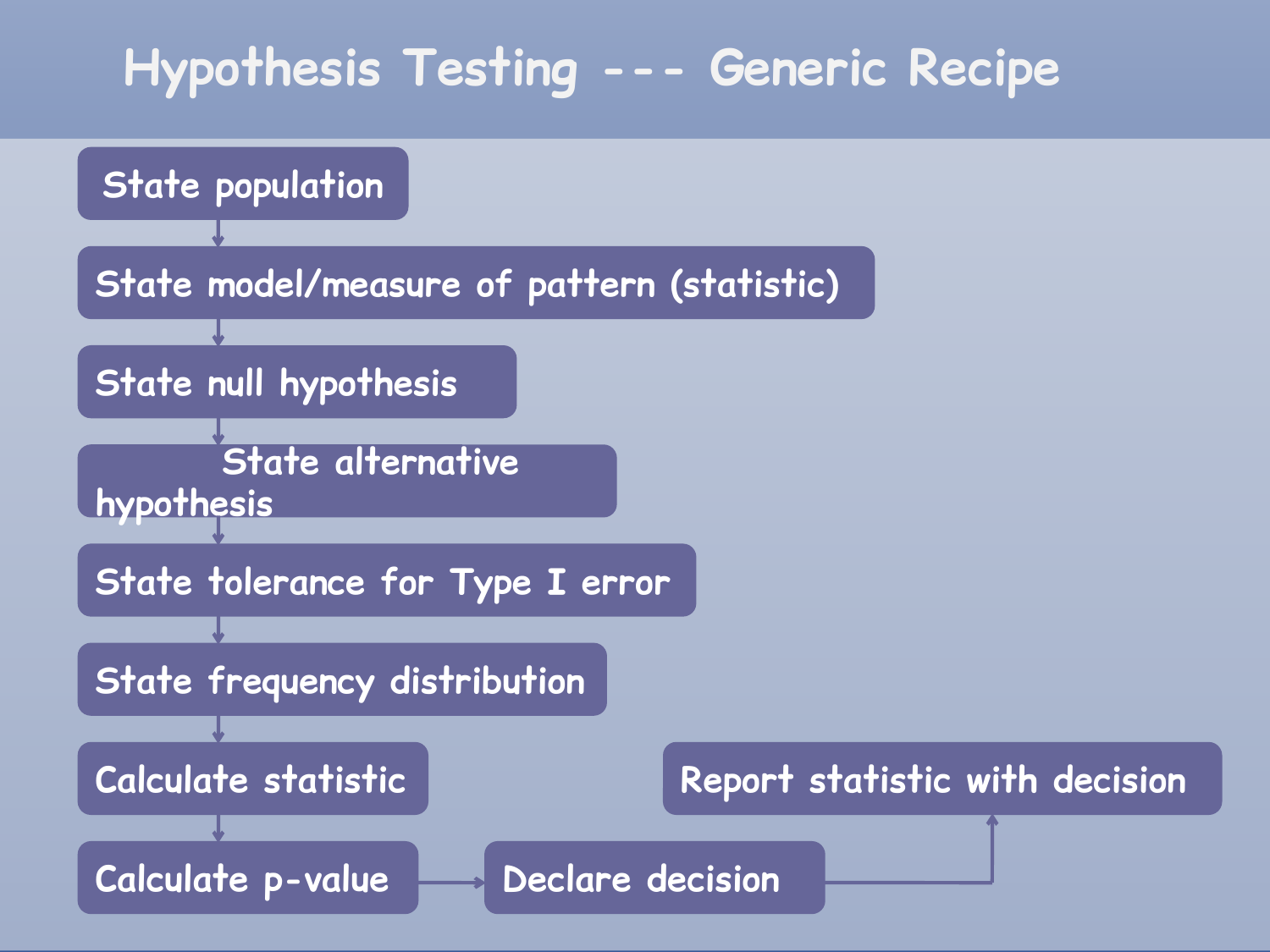

Hypothesis Testing --- Generic Recipe

State population
State model/measure of pattern (statistic)
State null hypothesis
	State alternative hypothesis
State tolerance for Type I error
State frequency distribution
Calculate statistic
Report statistic with decision
Calculate p-value
Declare decision